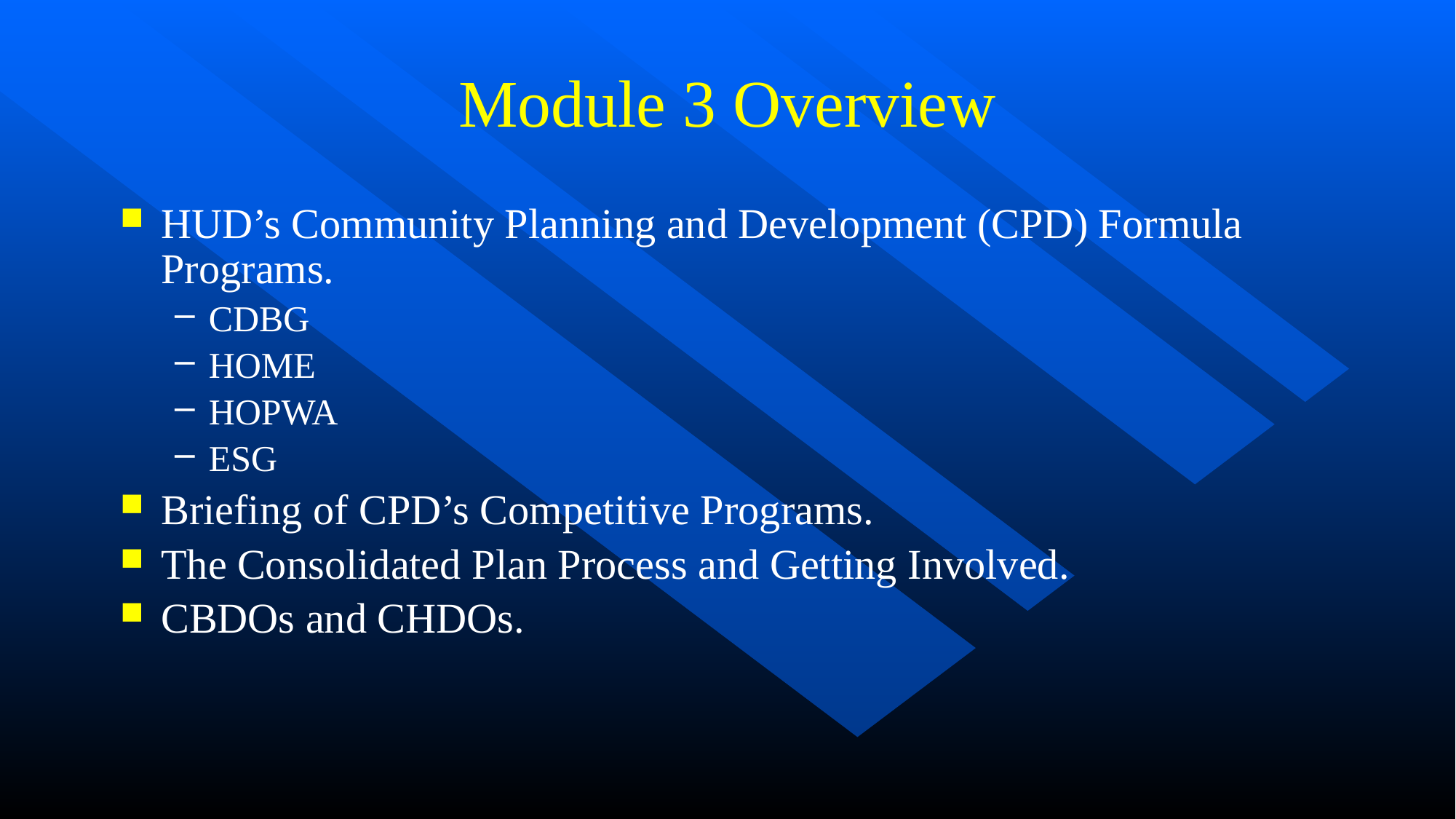

# Module 3 Overview
HUD’s Community Planning and Development (CPD) Formula Programs.
CDBG
HOME
HOPWA
ESG
Briefing of CPD’s Competitive Programs.
The Consolidated Plan Process and Getting Involved.
CBDOs and CHDOs.